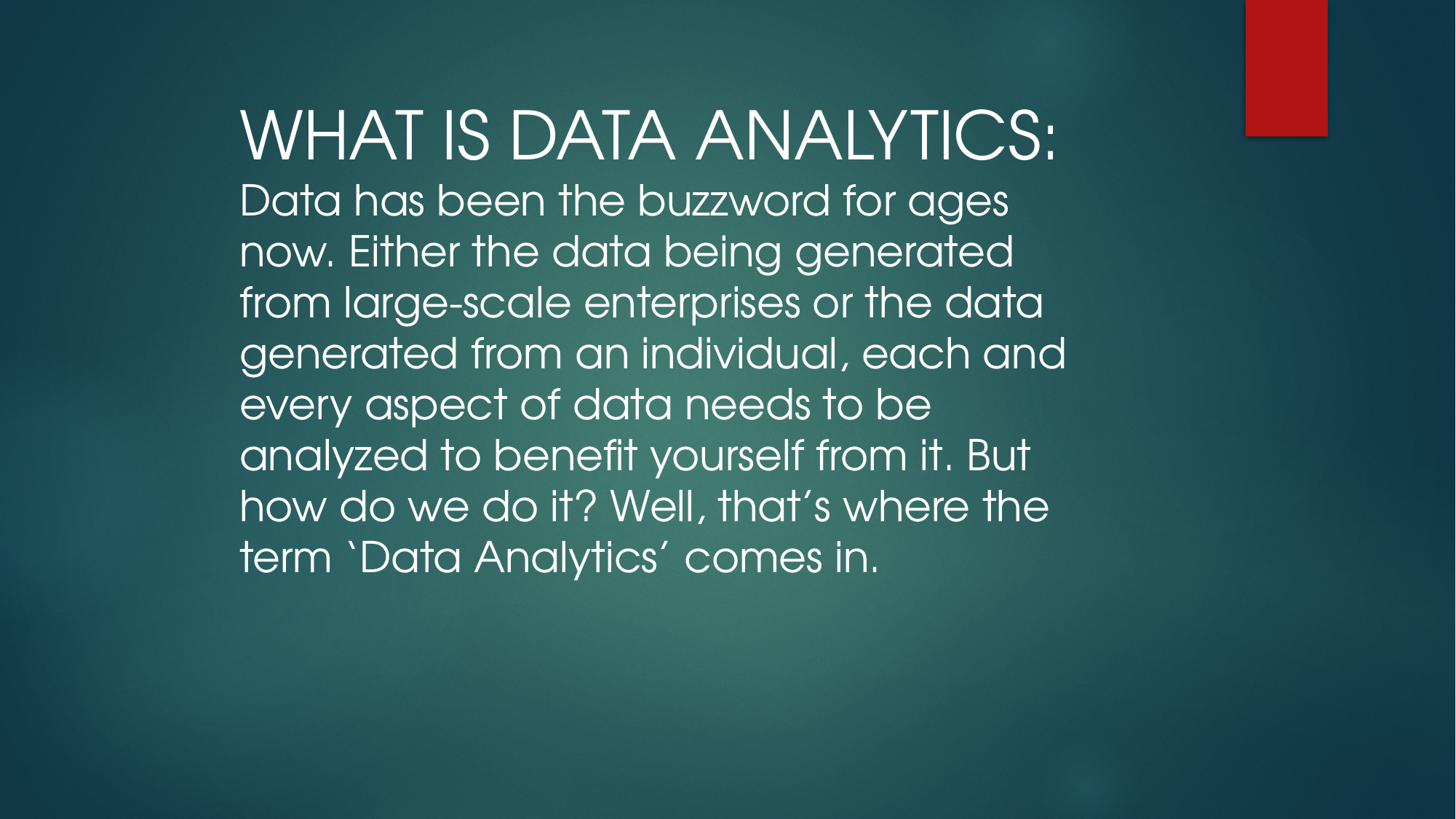

WHAT IS DATA ANALYTICS:
Data has been the buzzword for ages now. Either the data being generated from large-scale enterprises or the data generated from an individual, each and every aspect of data needs to be analyzed to benefit yourself from it. But how do we do it? Well, that’s where the term ‘Data Analytics’ comes in.